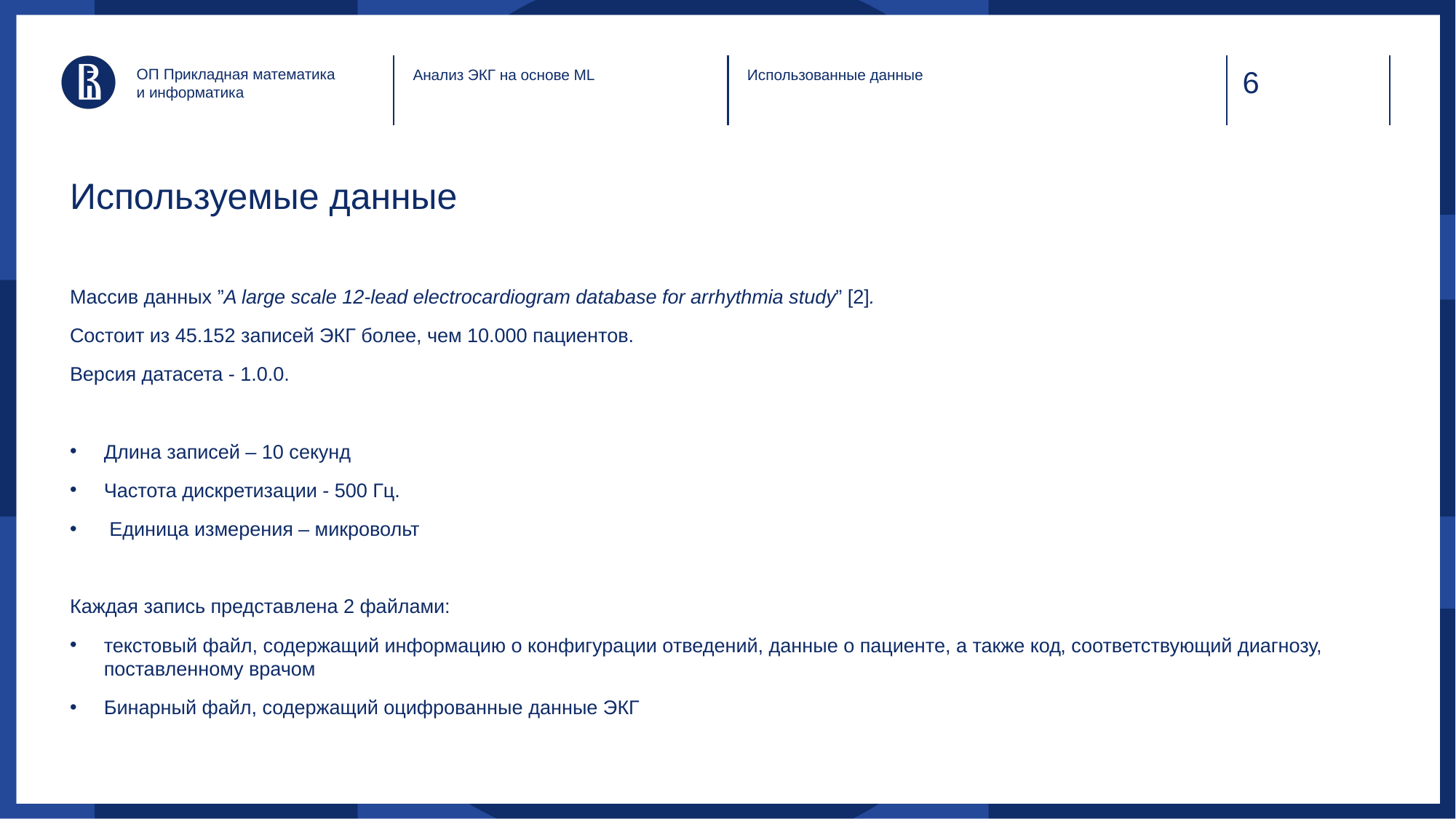

ОП Прикладная математика
и информатика

Анализ ЭКГ на основе ML

Использованные данные
# Используемые данные
Массив данных ”A large scale 12-lead electrocardiogram database for arrhythmia study” [2].
Состоит из 45.152 записей ЭКГ более, чем 10.000 пациентов.
Версия датасета - 1.0.0.

Длина записей – 10 секунд
Частота дискретизации - 500 Гц.
 Единица измерения – микровольт

Каждая запись представлена 2 файлами:
текстовый файл, содержащий информацию о конфигурации отведений, данные о пациенте, а также код, соответствующий диагнозу, поставленному врачом
Бинарный файл, содержащий оцифрованные данные ЭКГ